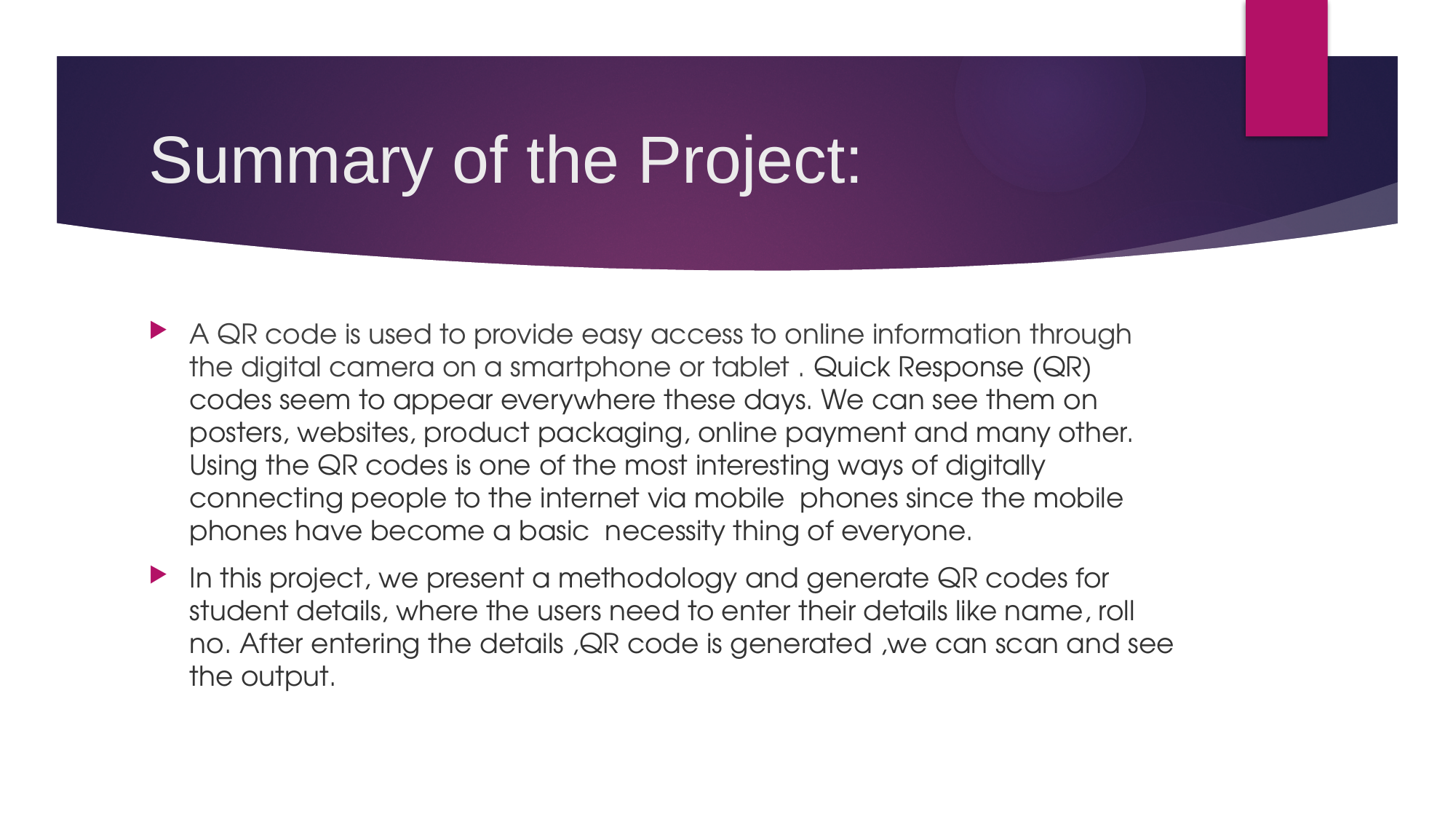

# Summary of the Project:
A QR code is used to provide easy access to online information through the digital camera on a smartphone or tablet . Quick Response (QR) codes seem to appear everywhere these days. We can see them on posters, websites, product packaging, online payment and many other. Using the QR codes is one of the most interesting ways of digitally connecting people to the internet via mobile  phones since the mobile  phones have become a basic  necessity thing of everyone.
In this project, we present a methodology and generate QR codes for student details, where the users need to enter their details like name, roll no. After entering the details ,QR code is generated ,we can scan and see the output.